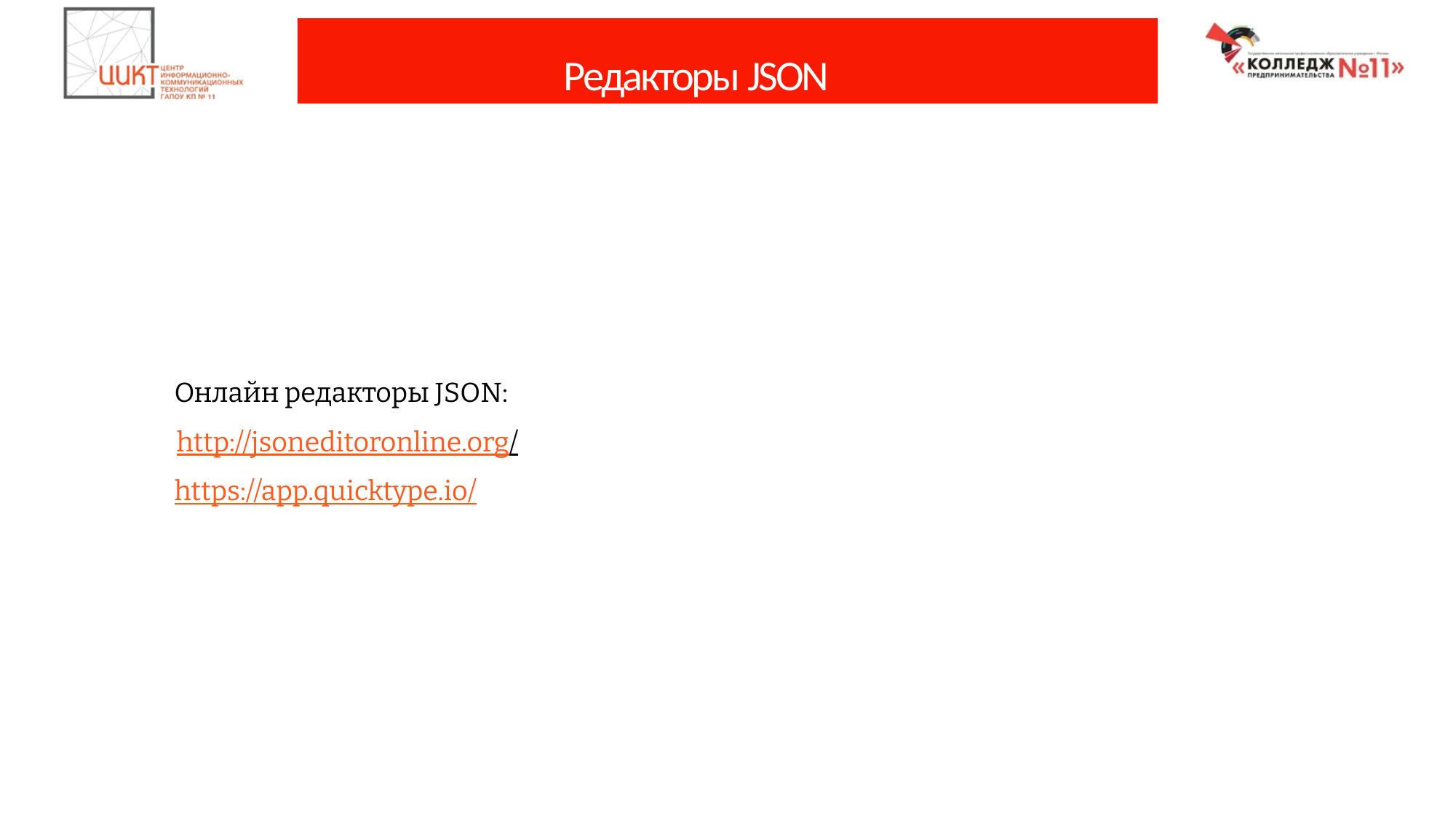

# Редакторы JSON
	 Онлайн редакторы JSON:
http://jsoneditoronline.org/
	 https://app.quicktype.io/